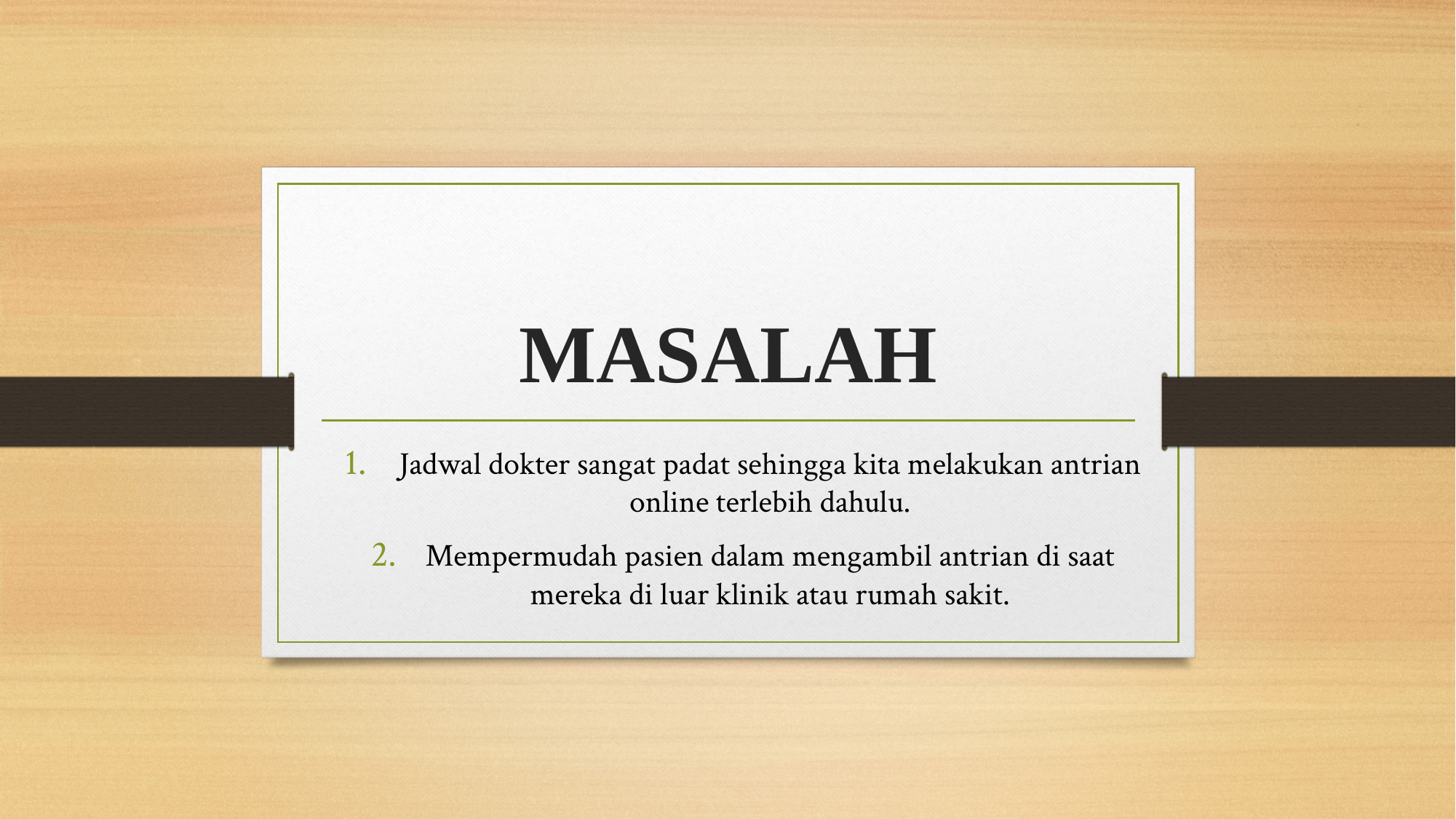

# MASALAH
Jadwal dokter sangat padat sehingga kita melakukan antrian online terlebih dahulu.
Mempermudah pasien dalam mengambil antrian di saat mereka di luar klinik atau rumah sakit.